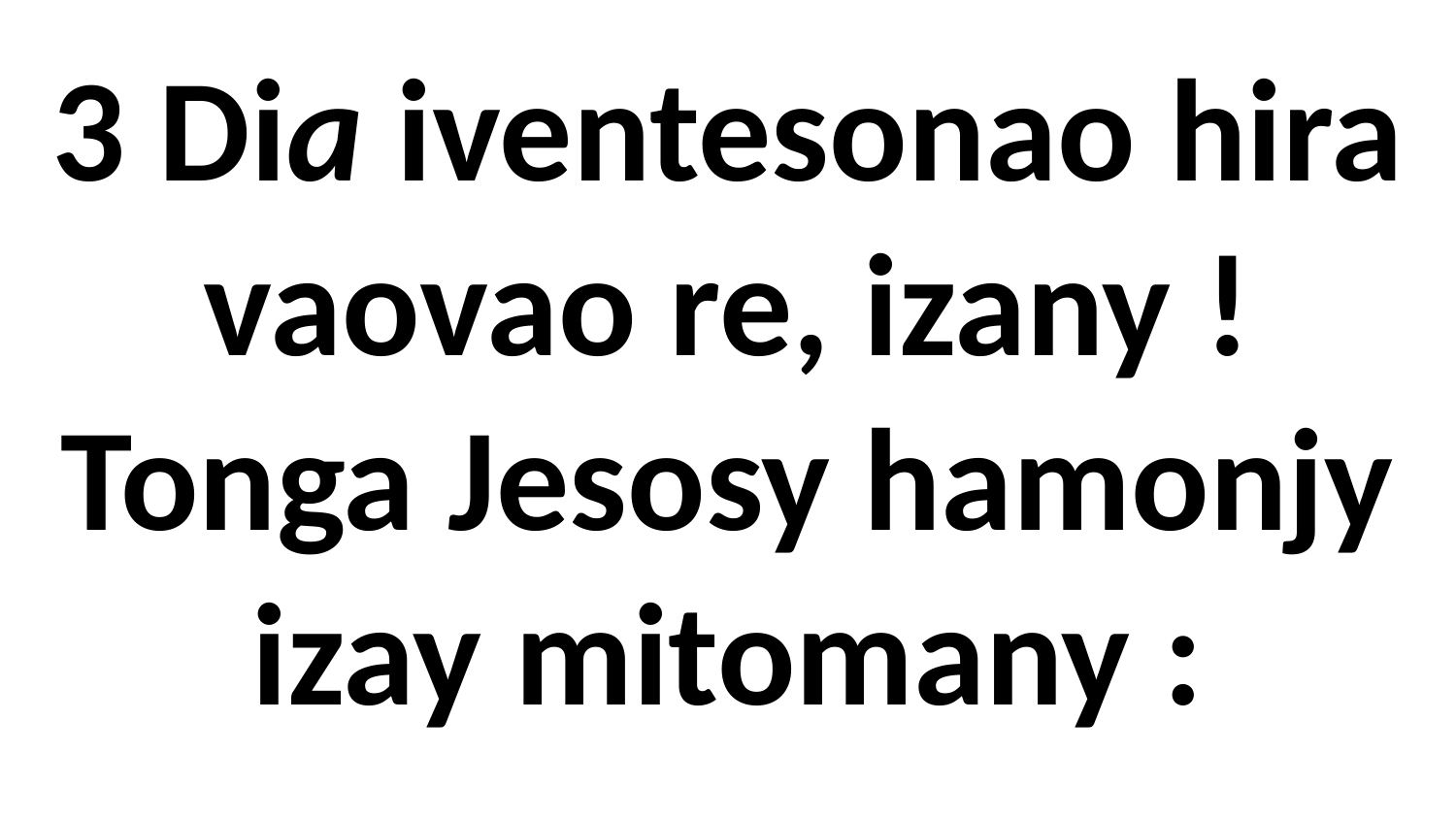

# 3 Dia iventesonao hira vaovao re, izany ! Tonga Jesosy hamonjy izay mitomany :